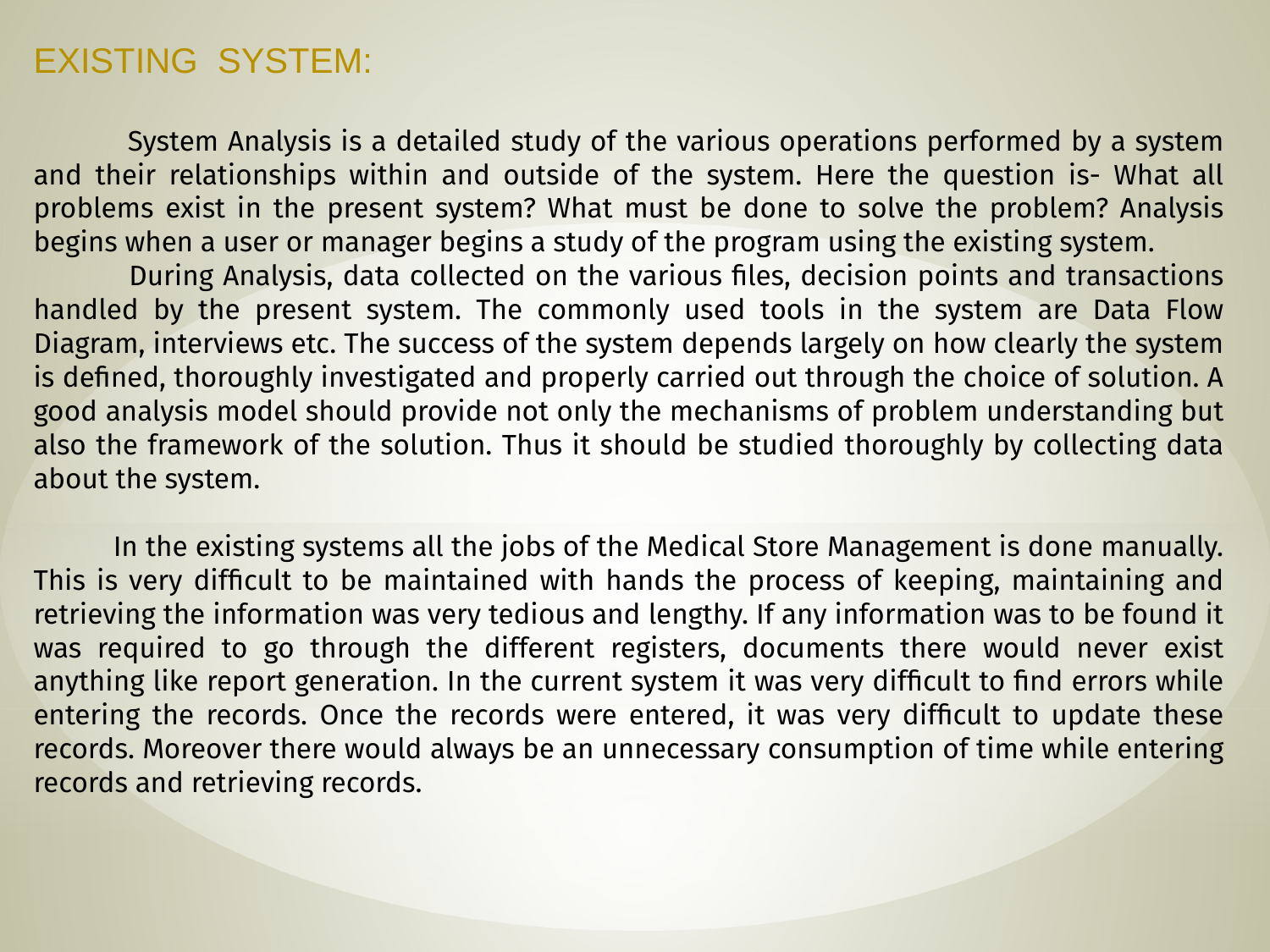

EXISTING  SYSTEM:

          System Analysis is a detailed study of the various operations performed by a system and their relationships within and outside of the system. Here the question is- What all problems exist in the present system? What must be done to solve the problem? Analysis begins when a user or manager begins a study of the program using the existing system.
          During Analysis, data collected on the various files, decision points and transactions handled by the present system. The commonly used tools in the system are Data Flow Diagram, interviews etc. The success of the system depends largely on how clearly the system is defined, thoroughly investigated and properly carried out through the choice of solution. A good analysis model should provide not only the mechanisms of problem understanding but also the framework of the solution. Thus it should be studied thoroughly by collecting data about the system.

          In the existing systems all the jobs of the Medical Store Management is done manually. This is very difficult to be maintained with hands the process of keeping, maintaining and retrieving the information was very tedious and lengthy. If any information was to be found it was required to go through the different registers, documents there would never exist anything like report generation. In the current system it was very difficult to find errors while entering the records. Once the records were entered, it was very difficult to update these records. Moreover there would always be an unnecessary consumption of time while entering records and retrieving records.